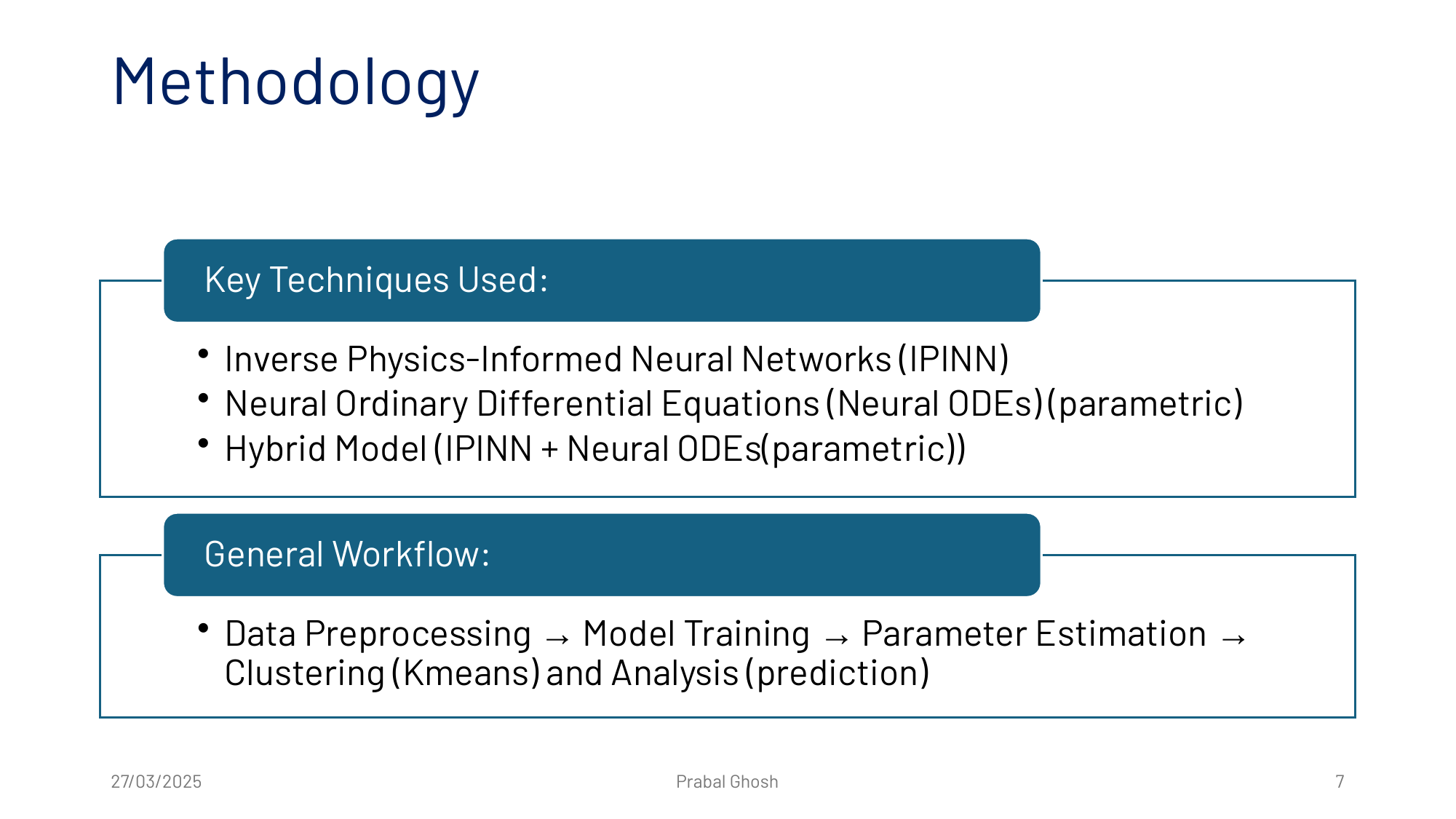

# Methodology
Inverse Physics-Informed Neural Networks (IPINN)
Neural Ordinary Differential Equations (Neural ODEs) (parametric)
Hybrid Model (IPINN + Neural ODEs(parametric))
Key Techniques Used:
Data Preprocessing → Model Training → Parameter Estimation → Clustering (Kmeans) and Analysis (prediction)
General Workflow:
27/03/2025
Prabal Ghosh
7